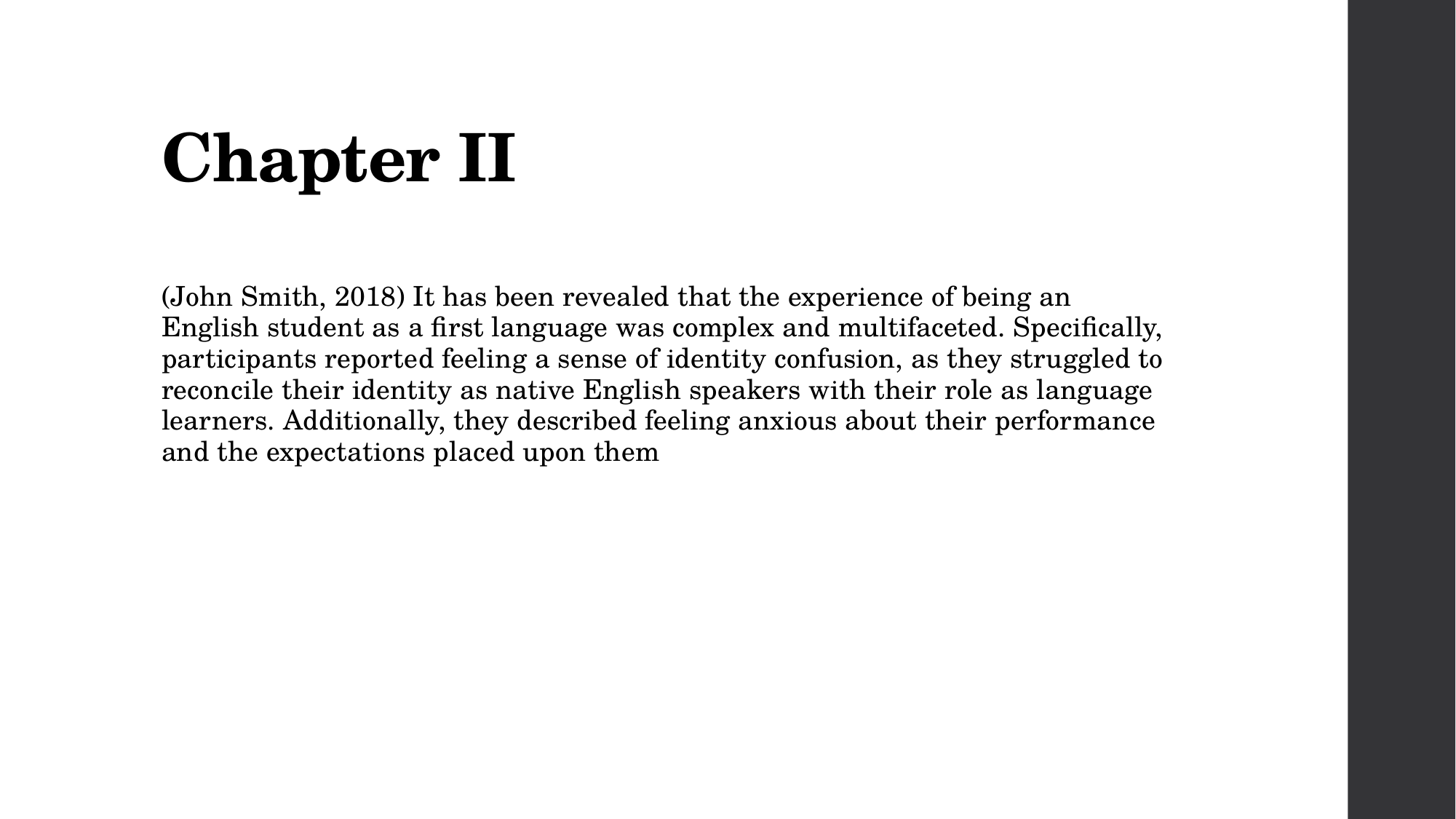

# Chapter II

(John Smith, 2018) It has been revealed that the experience of being an English student as a first language was complex and multifaceted. Specifically, participants reported feeling a sense of identity confusion, as they struggled to reconcile their identity as native English speakers with their role as language learners. Additionally, they described feeling anxious about their performance and the expectations placed upon them